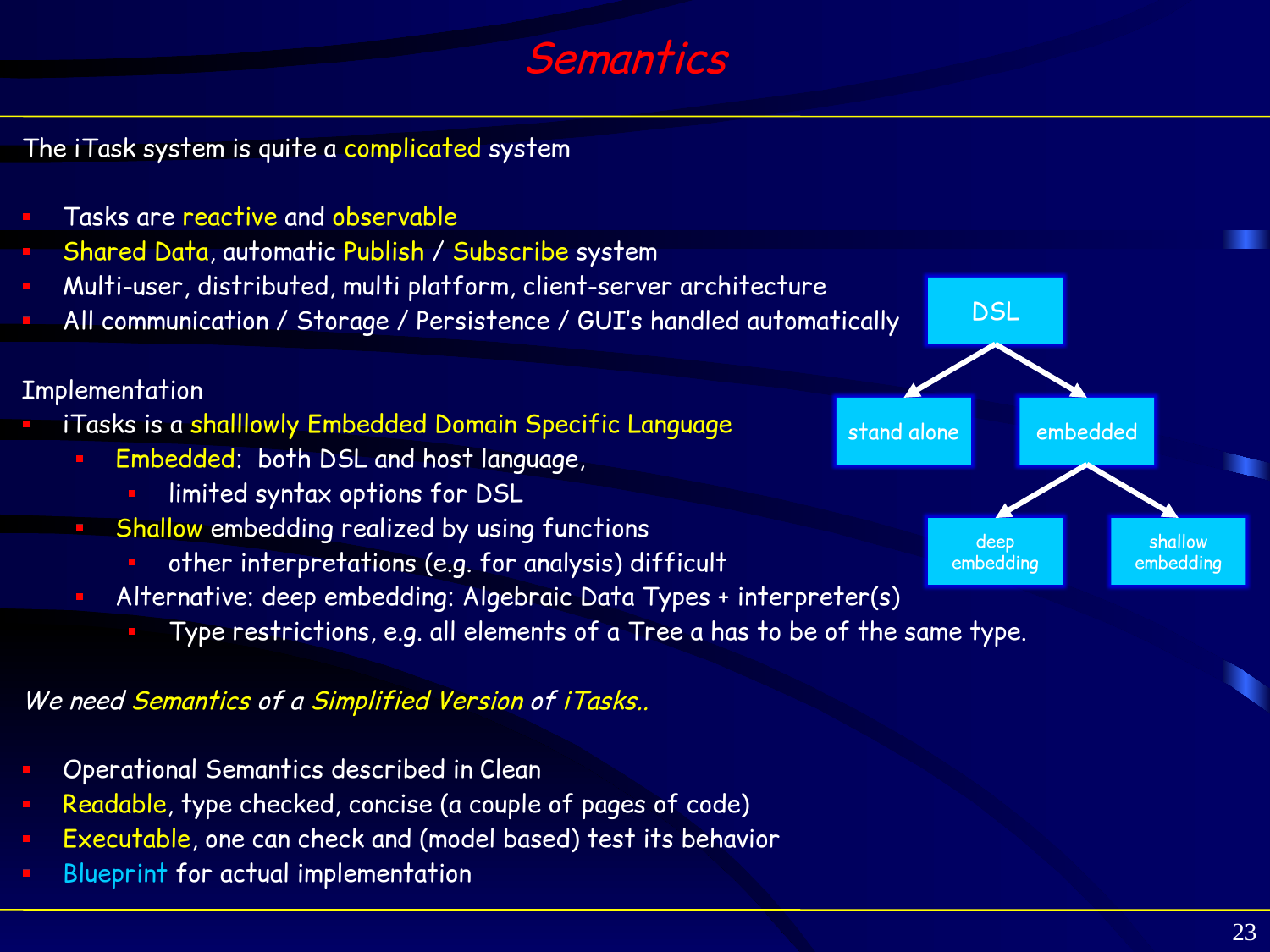

# Semantics

The iTask system is quite a complicated system

Tasks are reactive and observable
Shared Data, automatic Publish / Subscribe system
Multi-user, distributed, multi platform, client-server architecture
All communication / Storage / Persistence / GUI’s handled automatically

Implementation
iTasks is a shalllowly Embedded Domain Specific Language
Embedded:  both DSL and host language,
limited syntax options for DSL
Shallow embedding realized by using functions
other interpretations (e.g. for analysis) difficult
Alternative: deep embedding: Algebraic Data Types + interpreter(s)
Type restrictions, e.g. all elements of a Tree a has to be of the same type.

We need Semantics of a Simplified Version of iTasks..

Operational Semantics described in Clean
Readable, type checked, concise (a couple of pages of code)
Executable, one can check and (model based) test its behavior
Blueprint for actual implementation

DSL
stand alone
embedded
deep embedding
shallow embedding
23